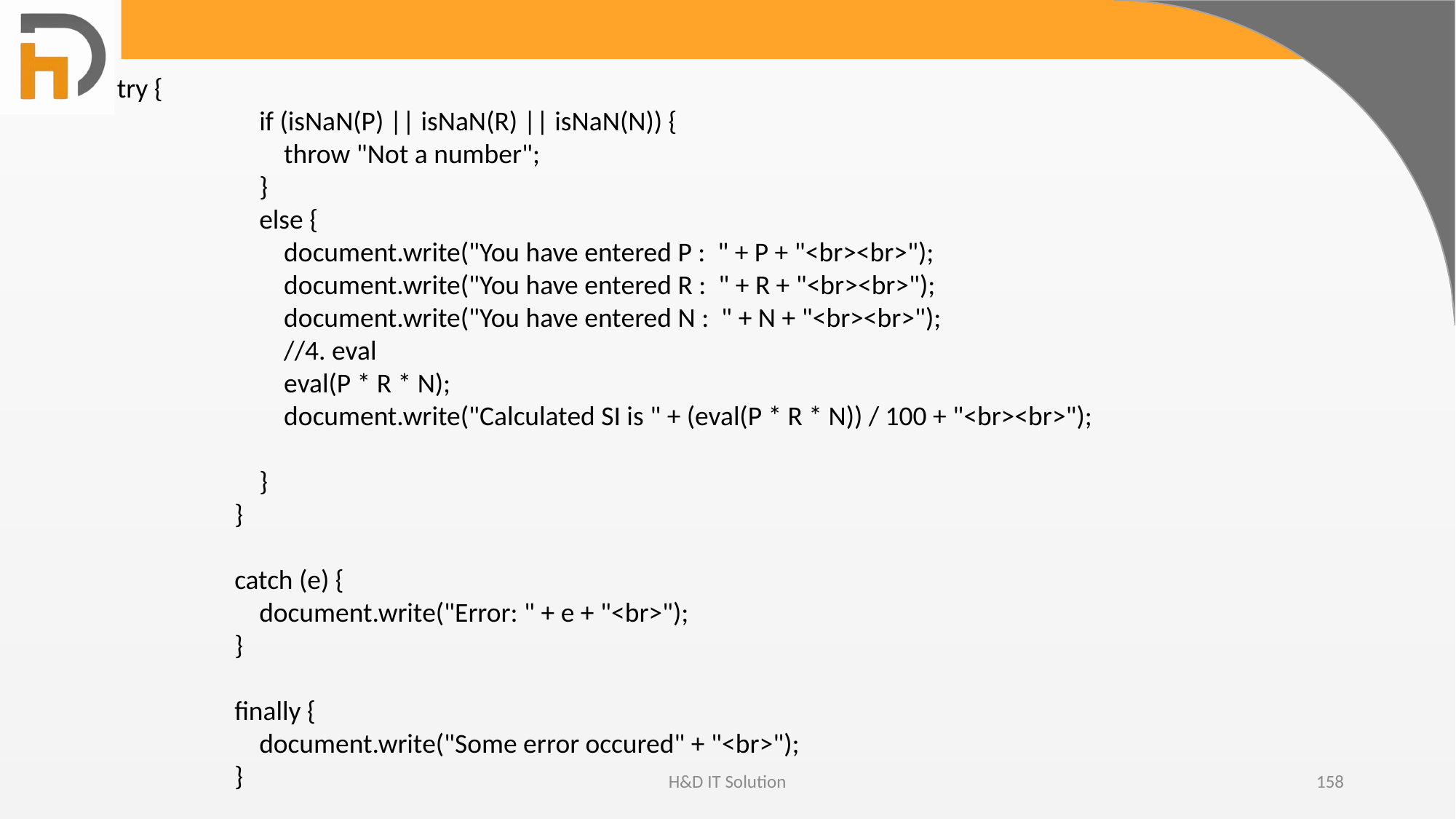

try {
                        if (isNaN(P) || isNaN(R) || isNaN(N)) {
                            throw "Not a number";
                        }
                        else {
                            document.write("You have entered P :  " + P + "<br><br>");
                            document.write("You have entered R :  " + R + "<br><br>");
                            document.write("You have entered N :  " + N + "<br><br>");
                            //4. eval
                            eval(P * R * N);
                            document.write("Calculated SI is " + (eval(P * R * N)) / 100 + "<br><br>");

                        }
                    }

                    catch (e) {
                        document.write("Error: " + e + "<br>");
                    }

                    finally {
                        document.write("Some error occured" + "<br>");
                    }

H&D IT Solution
158